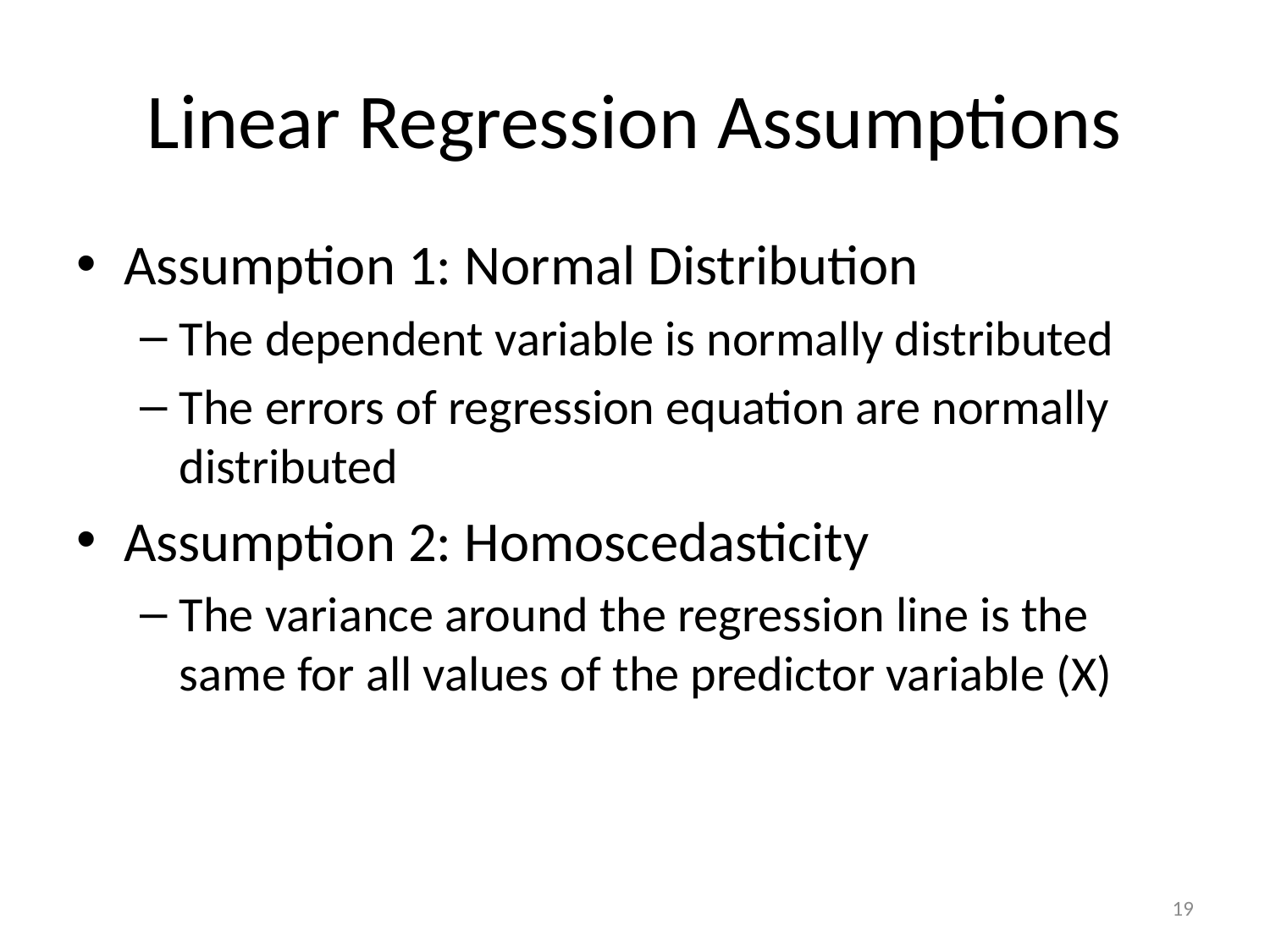

# Linear Regression Assumptions
Assumption 1: Normal Distribution
The dependent variable is normally distributed
The errors of regression equation are normally distributed
Assumption 2: Homoscedasticity
The variance around the regression line is the same for all values of the predictor variable (X)

19